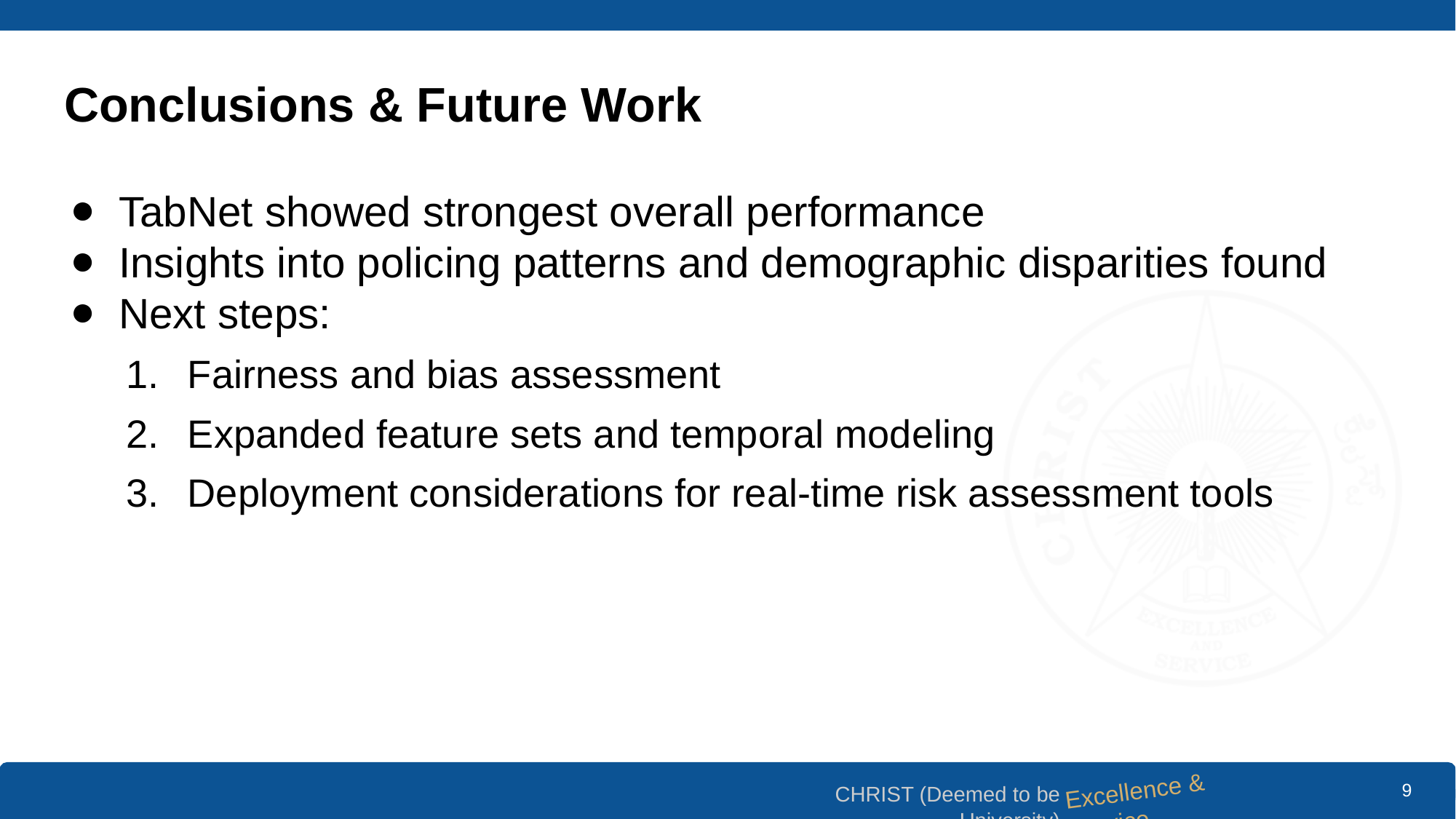

# Conclusions & Future Work
TabNet showed strongest overall performance
Insights into policing patterns and demographic disparities found
Next steps:
Fairness and bias assessment
Expanded feature sets and temporal modeling
Deployment considerations for real-time risk assessment tools

9